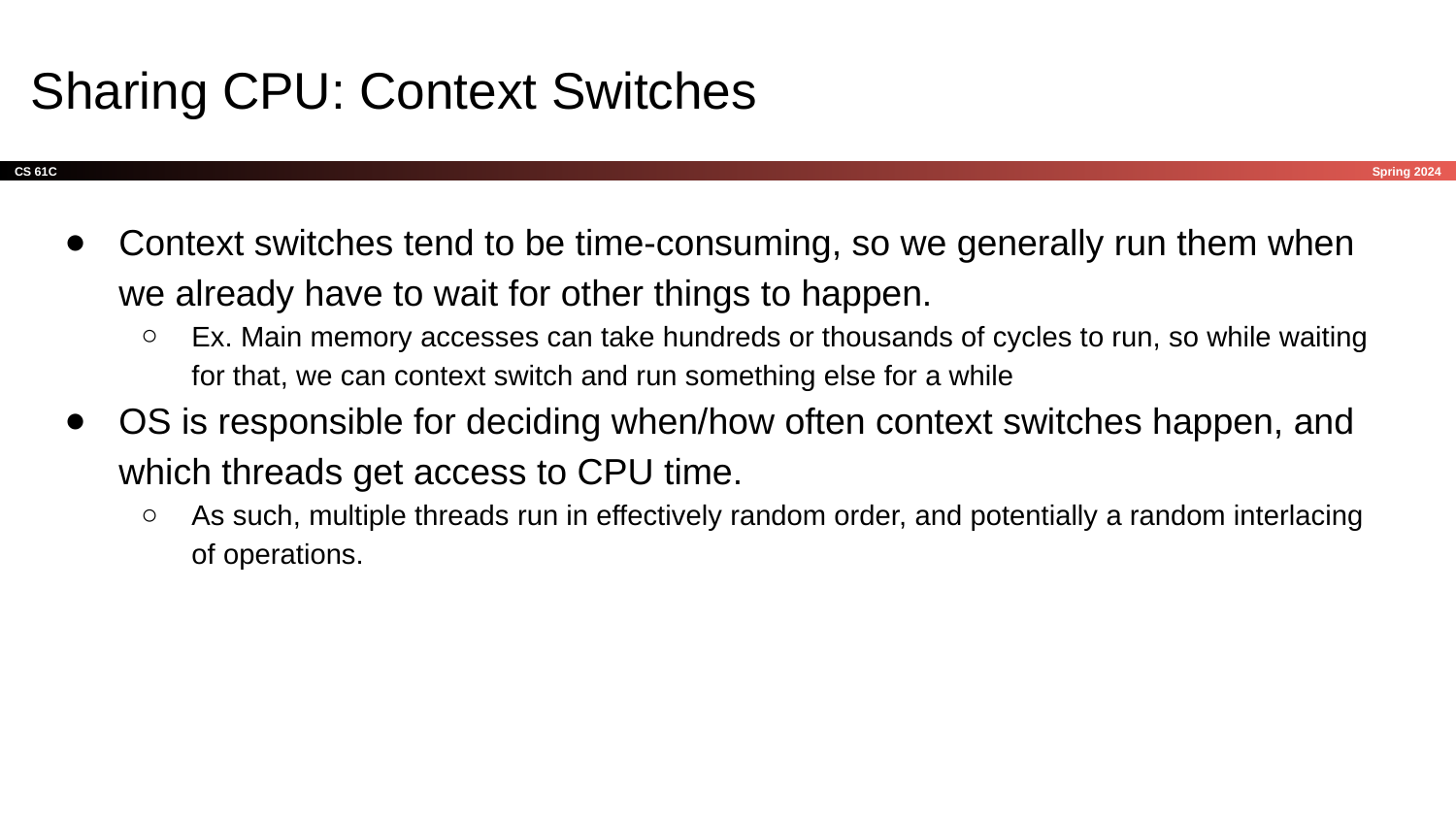

# Sharing CPU: Context Switches
Context switches tend to be time-consuming, so we generally run them when we already have to wait for other things to happen.
Ex. Main memory accesses can take hundreds or thousands of cycles to run, so while waiting for that, we can context switch and run something else for a while
OS is responsible for deciding when/how often context switches happen, and which threads get access to CPU time.
As such, multiple threads run in effectively random order, and potentially a random interlacing of operations.